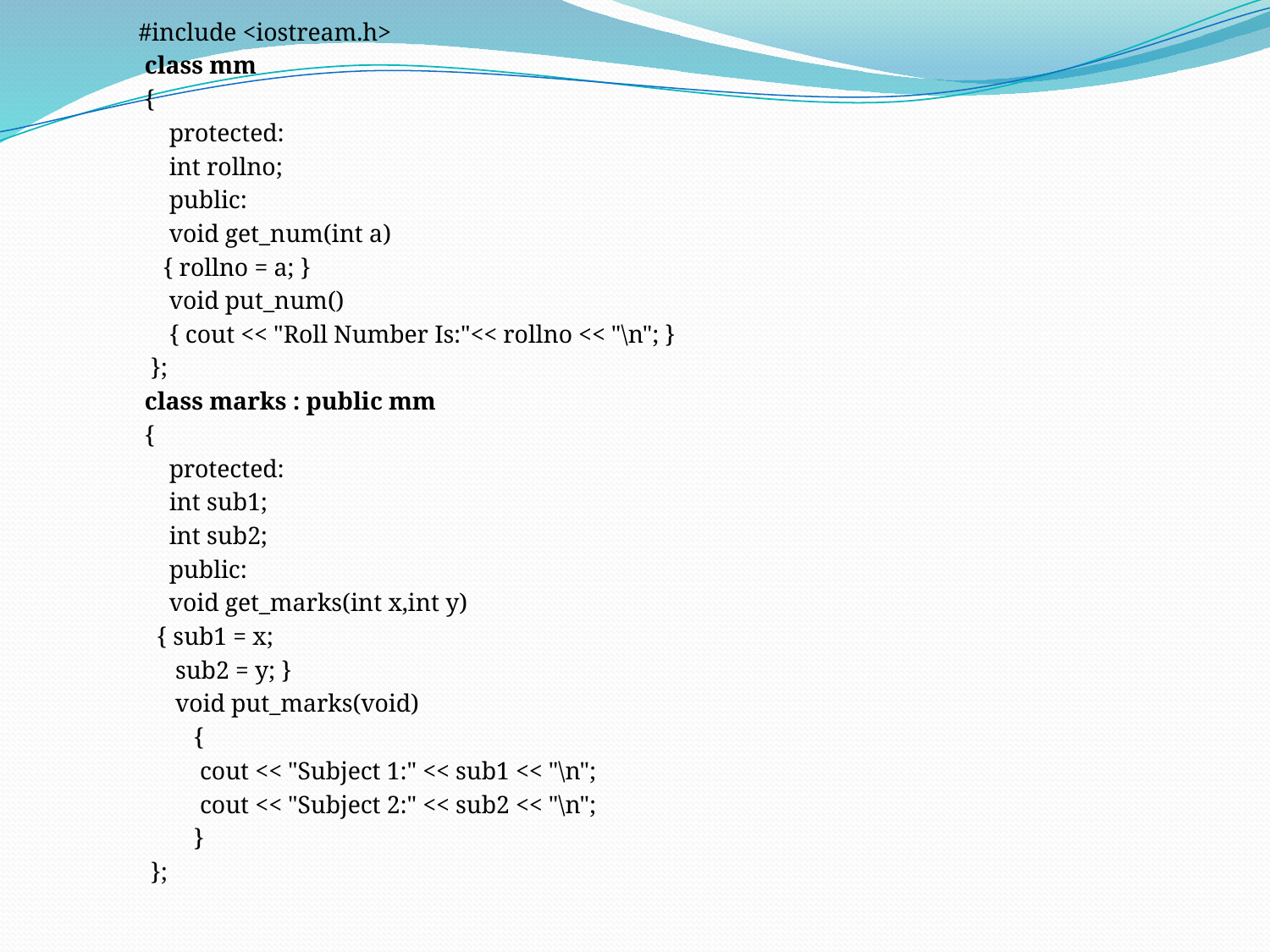

#include <iostream.h>
      class mm
      {
          protected:
          int rollno;
          public:
          void get_num(int a)
         { rollno = a; }
          void put_num()
          { cout << "Roll Number Is:"<< rollno << "\n"; }
       };
      class marks : public mm
      {
          protected:
          int sub1;
          int sub2;
          public:
          void get_marks(int x,int y)
        { sub1 = x;
           sub2 = y; }
           void put_marks(void)
              {
               cout << "Subject 1:" << sub1 << "\n";
               cout << "Subject 2:" << sub2 << "\n";
              }
       };